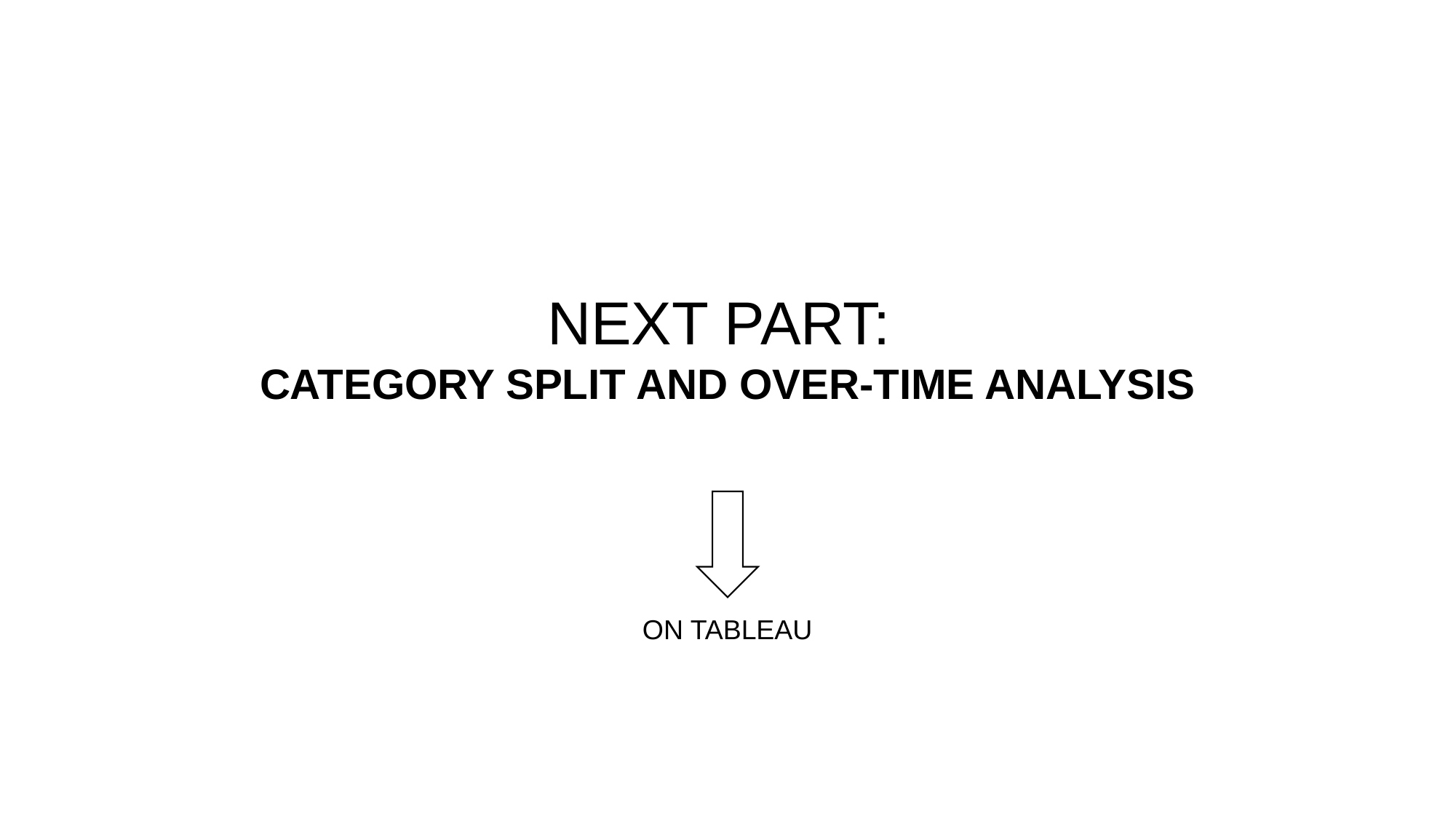

Long session left open

NEXT PART:
CATEGORY SPLIT AND OVER-TIME ANALYSIS

ON TABLEAU